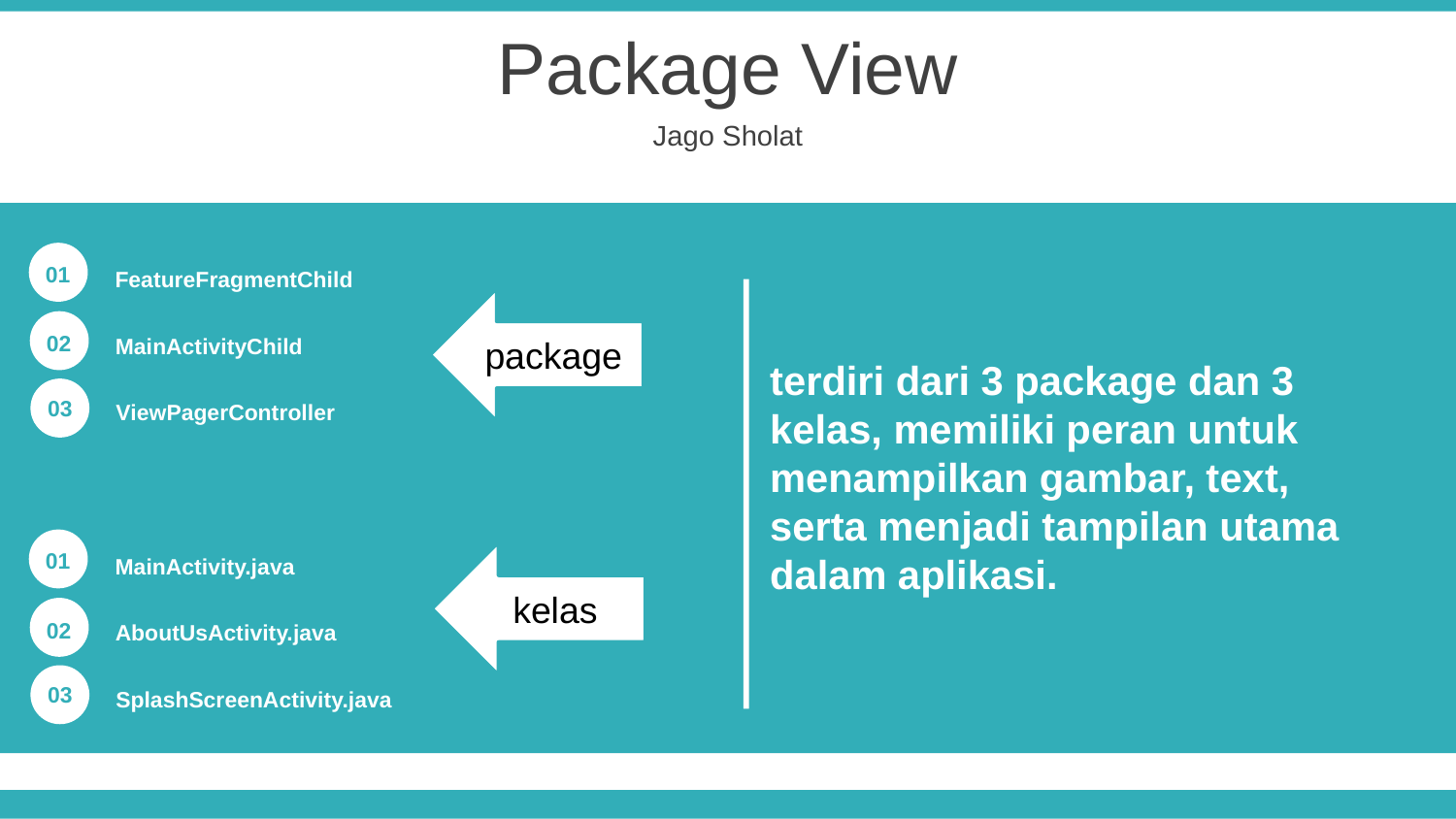

Package View
Jago Sholat

01
FeatureFragmentChild

package

terdiri dari 3 package dan 3 kelas, memiliki peran untuk menampilkan gambar, text, serta menjadi tampilan utama dalam aplikasi.
02
MainActivityChild

03
ViewPagerController

01
kelas
MainActivity.java

02
AboutUsActivity.java

03
SplashScreenActivity.java